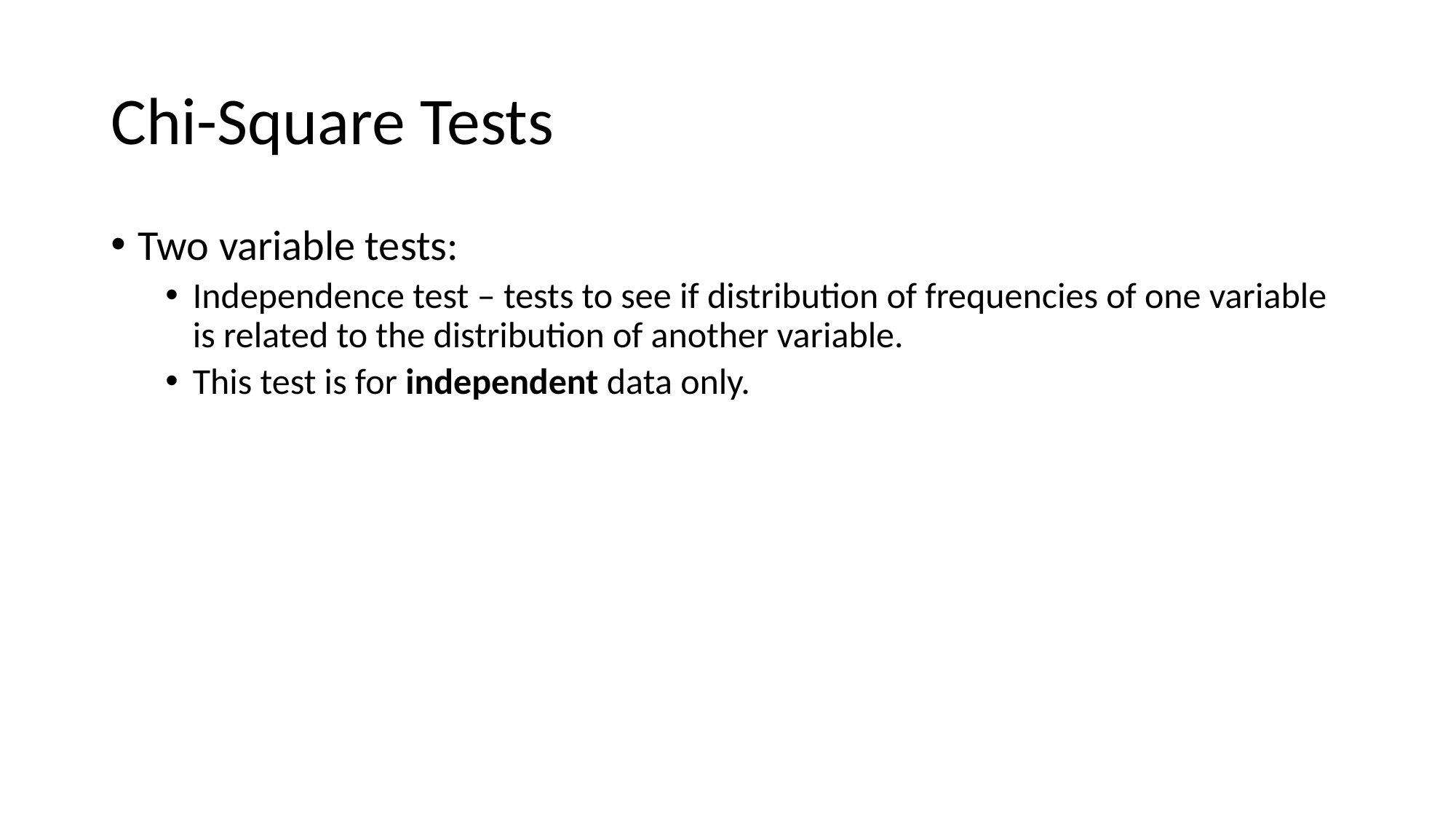

# Chi-Square Tests
Two variable tests:
Independence test – tests to see if distribution of frequencies of one variable is related to the distribution of another variable.
This test is for independent data only.